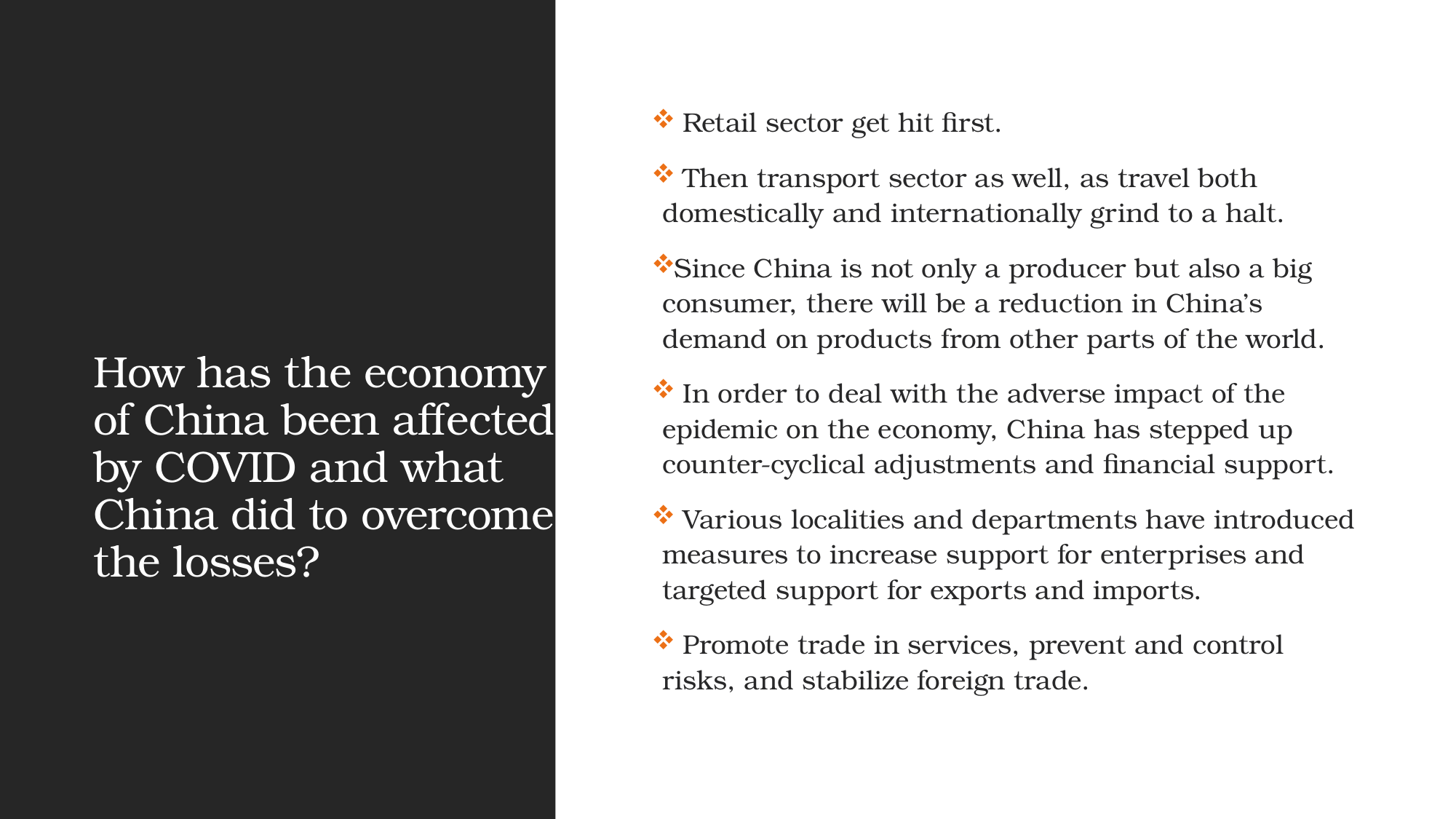

Retail sector get hit first.
 Then transport sector as well, as travel both domestically and internationally grind to a halt.
Since China is not only a producer but also a big consumer, there will be a reduction in China’s demand on products from other parts of the world.
 In order to deal with the adverse impact of the epidemic on the economy, China has stepped up counter-cyclical adjustments and financial support.
 Various localities and departments have introduced measures to increase support for enterprises and targeted support for exports and imports.
 Promote trade in services, prevent and control risks, and stabilize foreign trade.

# How has the economy of China been affected by COVID and what China did to overcome the losses?